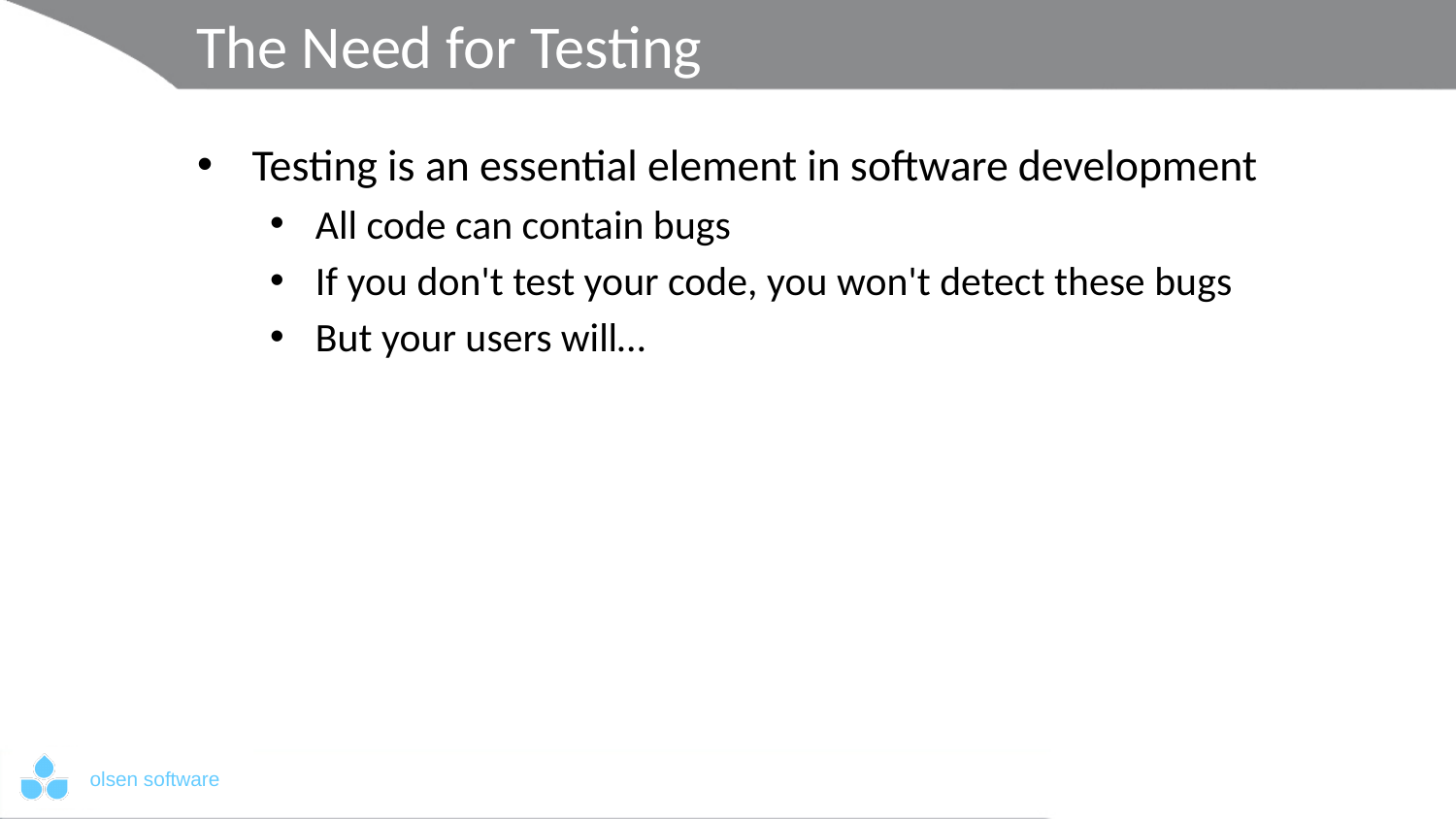

# The Need for Testing
Testing is an essential element in software development
All code can contain bugs
If you don't test your code, you won't detect these bugs
But your users will…